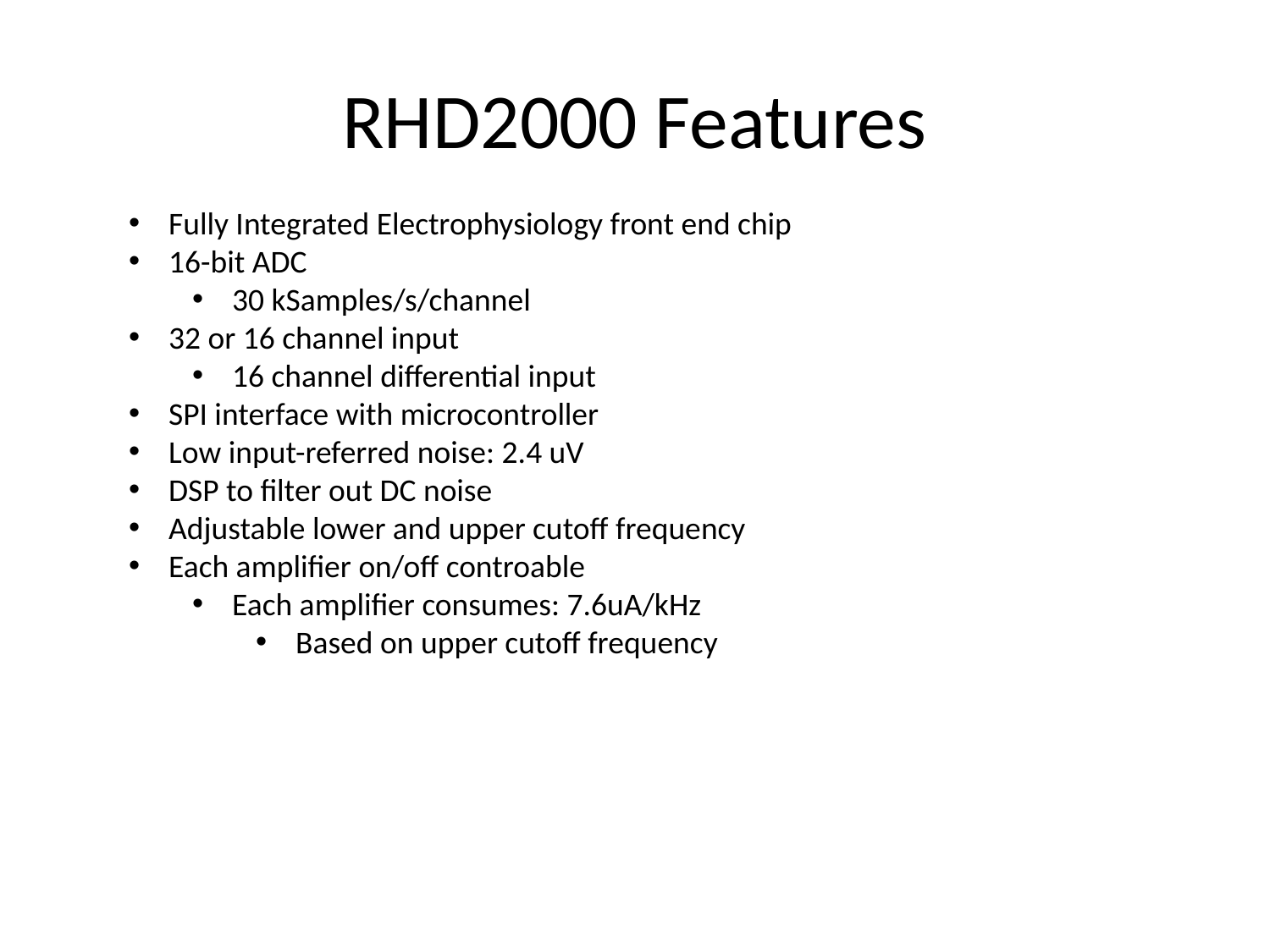

RHD2000 Features
Fully Integrated Electrophysiology front end chip
16-bit ADC
30 kSamples/s/channel
32 or 16 channel input
16 channel differential input
SPI interface with microcontroller
Low input-referred noise: 2.4 uV
DSP to filter out DC noise
Adjustable lower and upper cutoff frequency
Each amplifier on/off controable
Each amplifier consumes: 7.6uA/kHz
Based on upper cutoff frequency